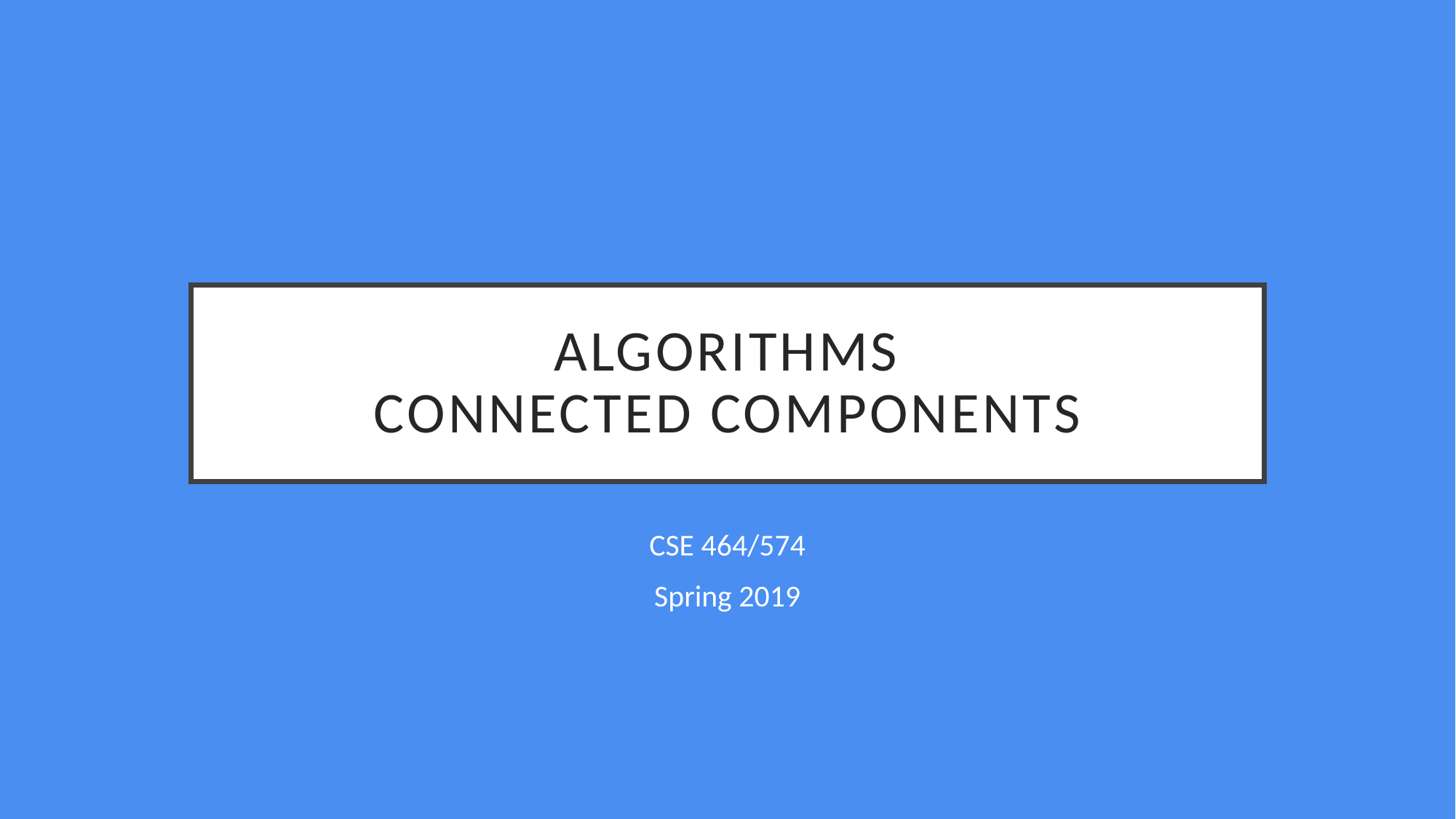

# Algorithms Connected Components
CSE 464/574
Spring 2019